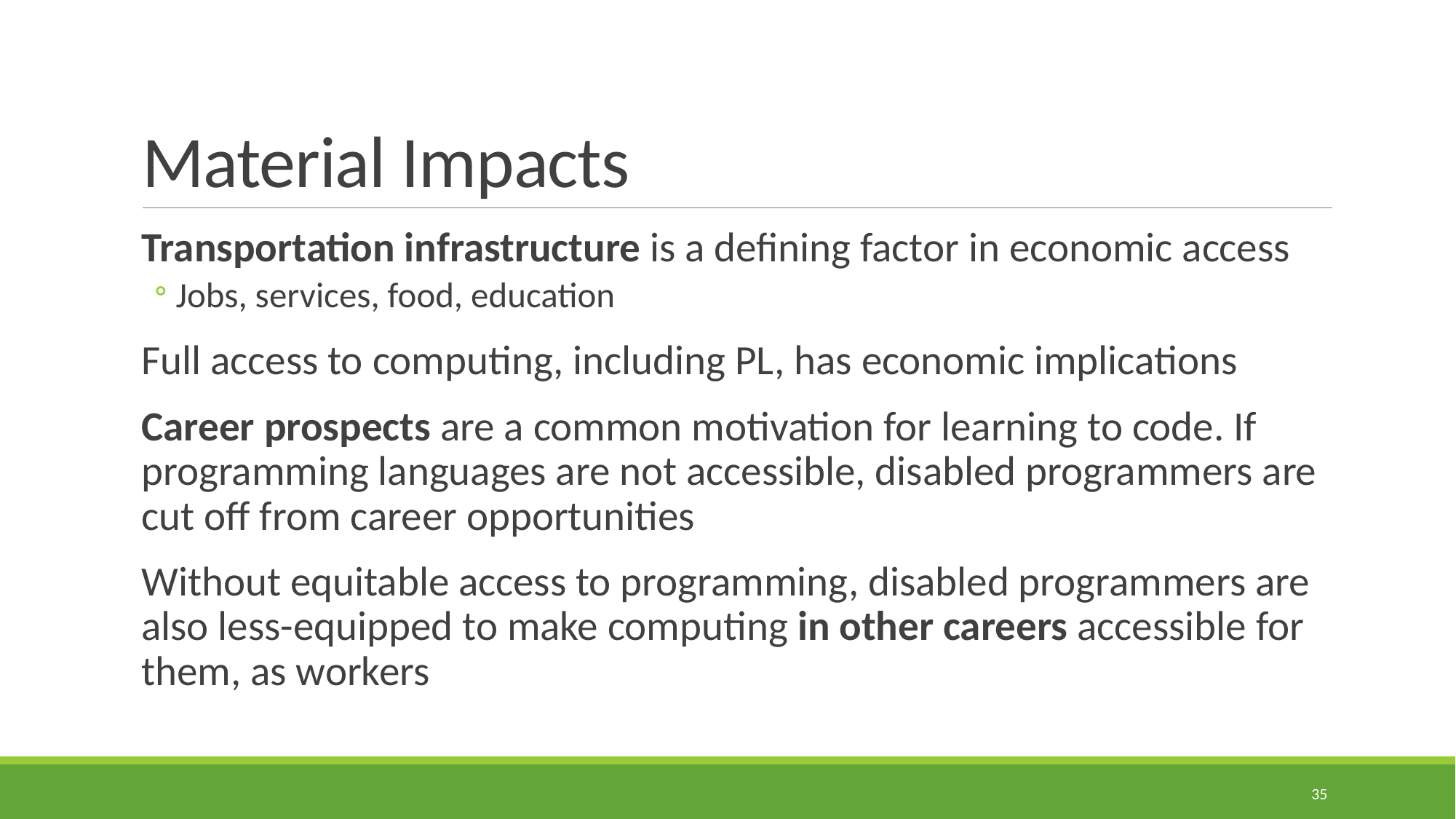

# Material Impacts
Transportation infrastructure is a defining factor in economic access
Jobs, services, food, education
Full access to computing, including PL, has economic implications
Career prospects are a common motivation for learning to code. If programming languages are not accessible, disabled programmers are cut off from career opportunities
Without equitable access to programming, disabled programmers are also less-equipped to make computing in other careers accessible for them, as workers
35